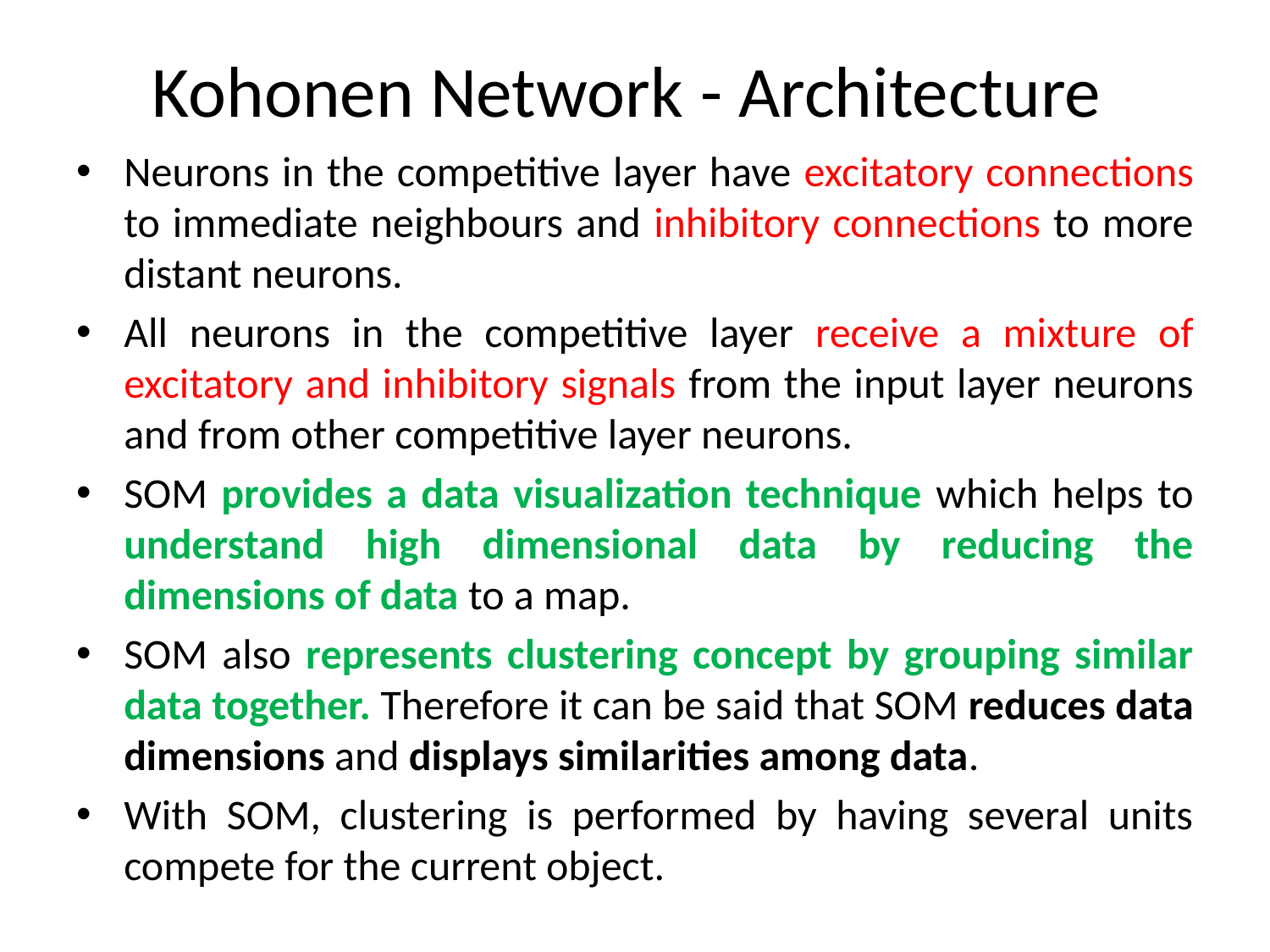

# Kohonen Network - Architecture
Neurons in the competitive layer have excitatory connections to immediate neighbours and inhibitory connections to more distant neurons.
All neurons in the competitive layer receive a mixture of excitatory and inhibitory signals from the input layer neurons and from other competitive layer neurons.
SOM provides a data visualization technique which helps to understand high dimensional data by reducing the dimensions of data to a map.
SOM also represents clustering concept by grouping similar data together. Therefore it can be said that SOM reduces data dimensions and displays similarities among data.
With SOM, clustering is performed by having several units compete for the current object.